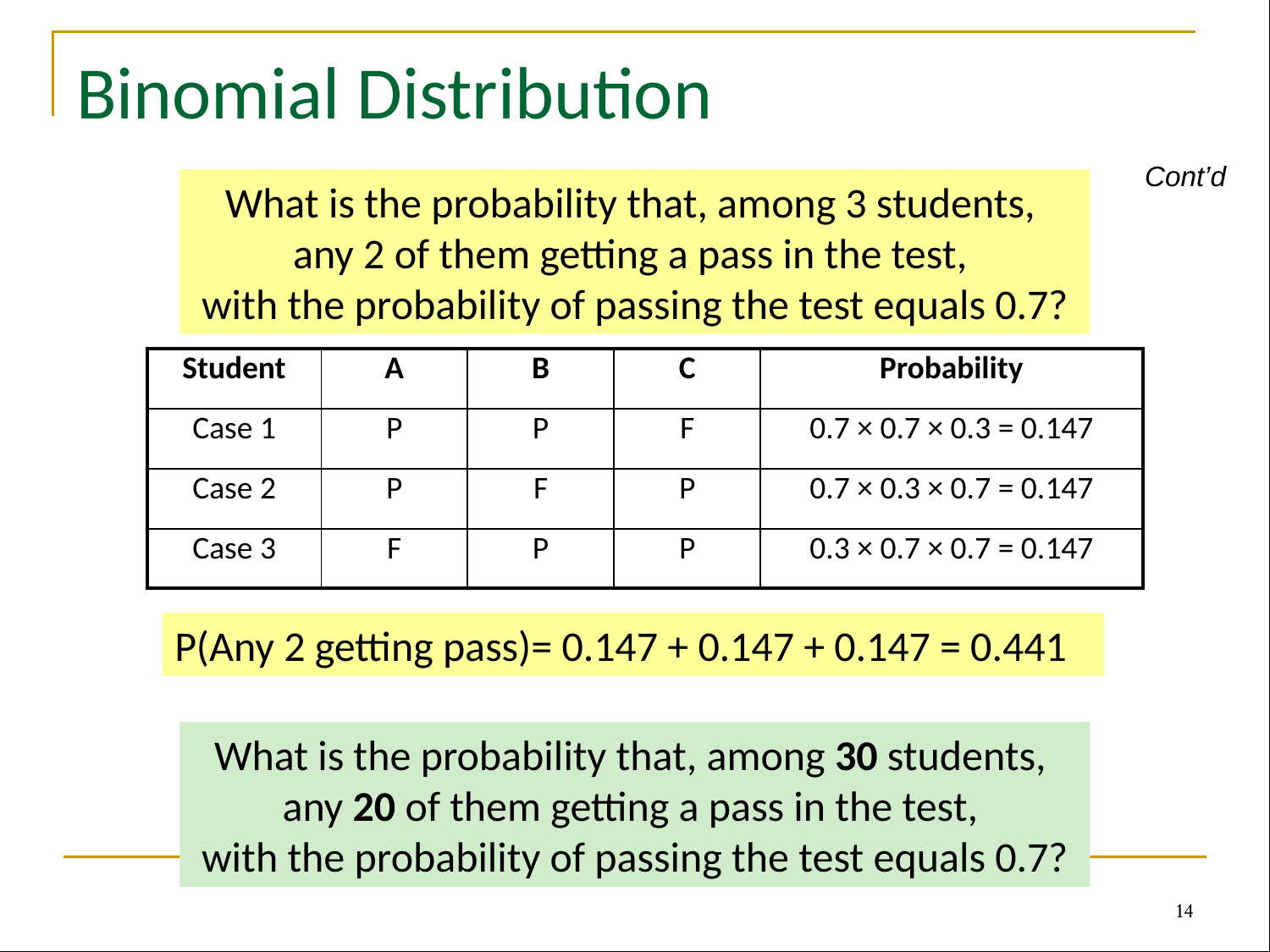

# Binomial Distribution
Cont’d
What is the probability that, among 3 students,
any 2 of them getting a pass in the test,
with the probability of passing the test equals 0.7?

| Student | A | B | C | Probability |
| --- | --- | --- | --- | --- |
| Case 1 | P | P | F | 0.7 × 0.7 × 0.3 = 0.147 |
| Case 2 | P | F | P | 0.7 × 0.3 × 0.7 = 0.147 |
| Case 3 | F | P | P | 0.3 × 0.7 × 0.7 = 0.147 |
P(Any 2 getting pass)= 0.147 + 0.147 + 0.147 = 0.441
What is the probability that, among 30 students,
any 20 of them getting a pass in the test,
with the probability of passing the test equals 0.7?
14